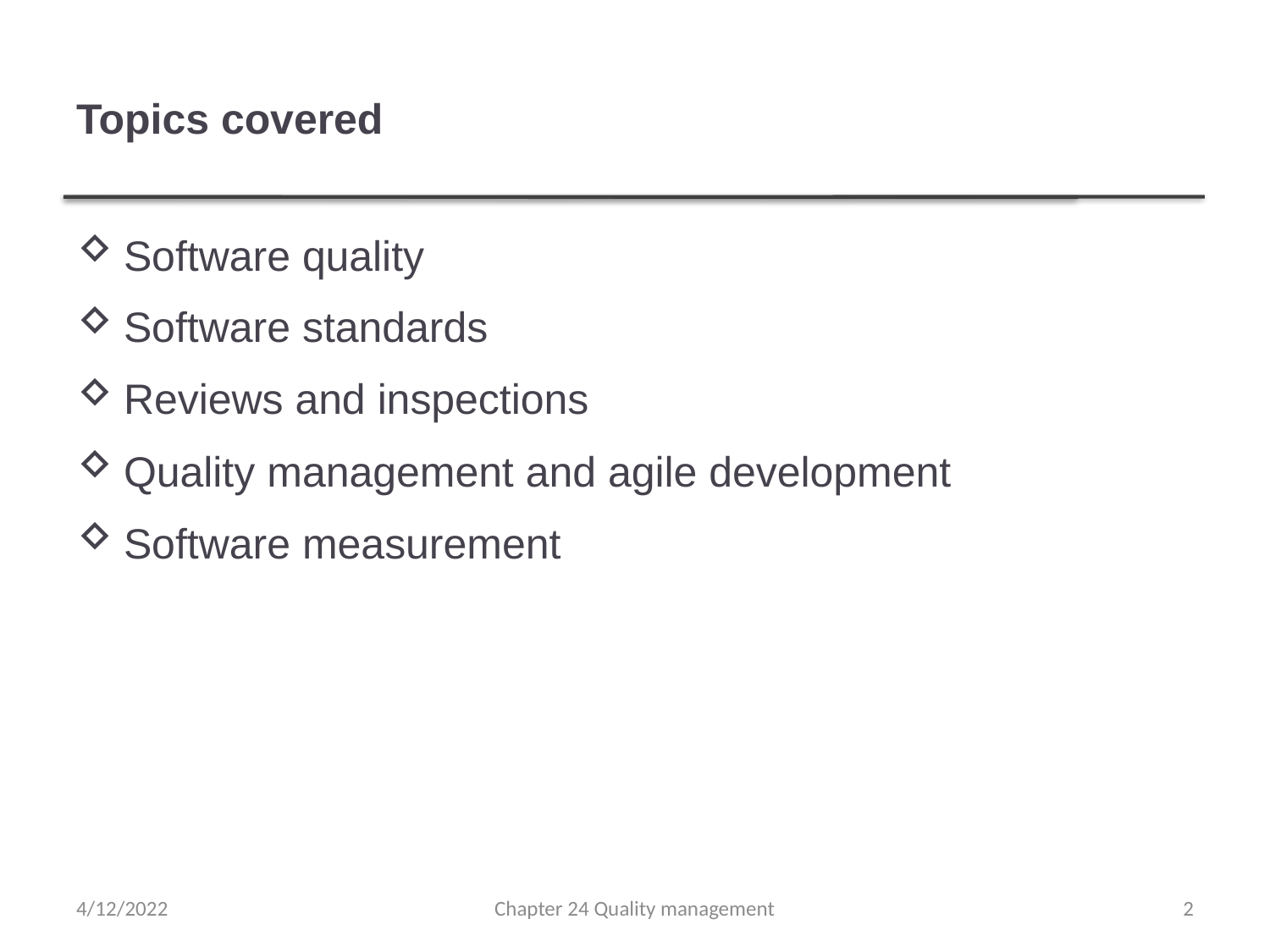

# Topics covered
Software quality
Software standards
Reviews and inspections
Quality management and agile development
Software measurement
4/12/2022
Chapter 24 Quality management
2